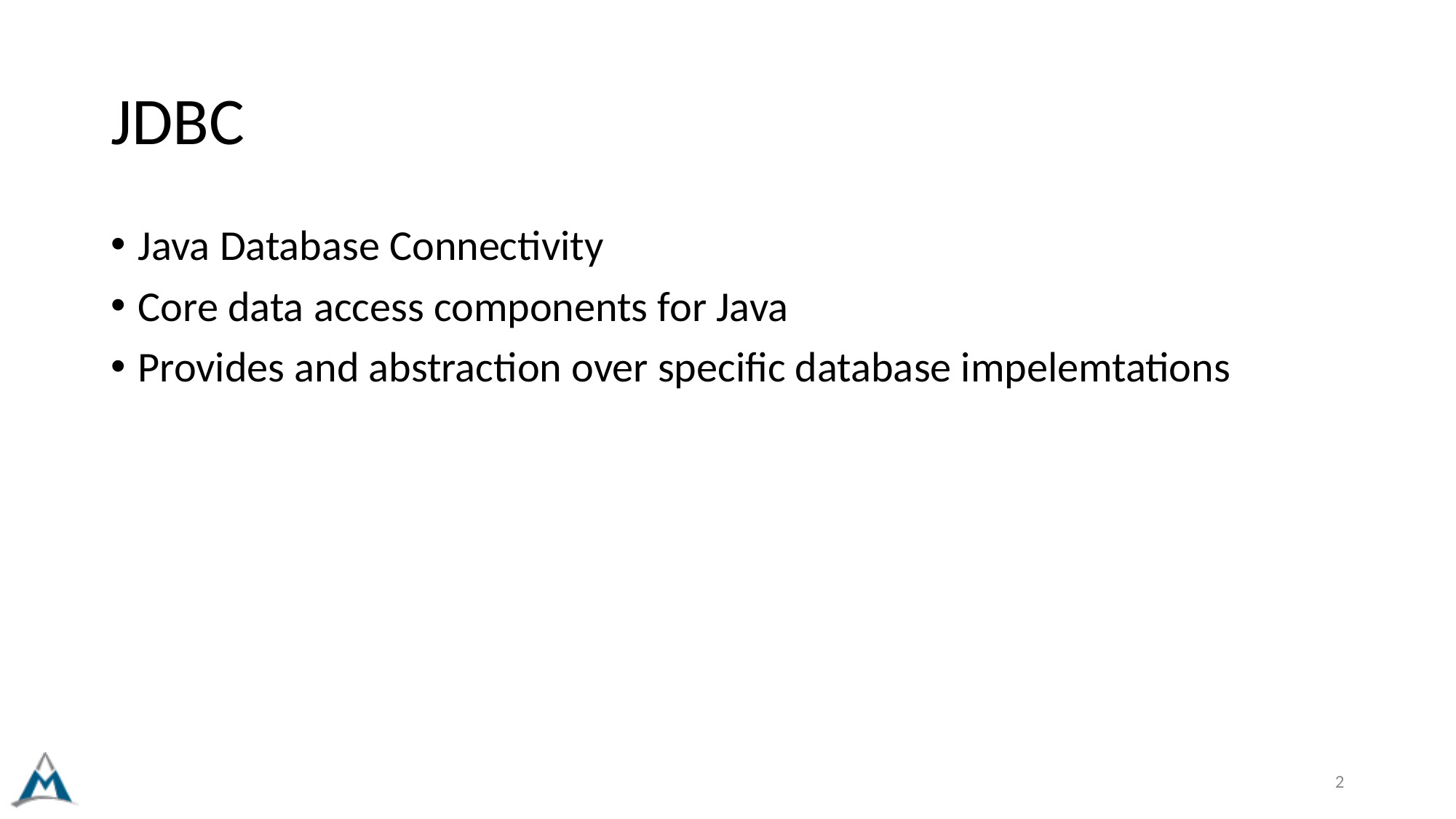

# JDBC
Java Database Connectivity
Core data access components for Java
Provides and abstraction over specific database impelemtations

2